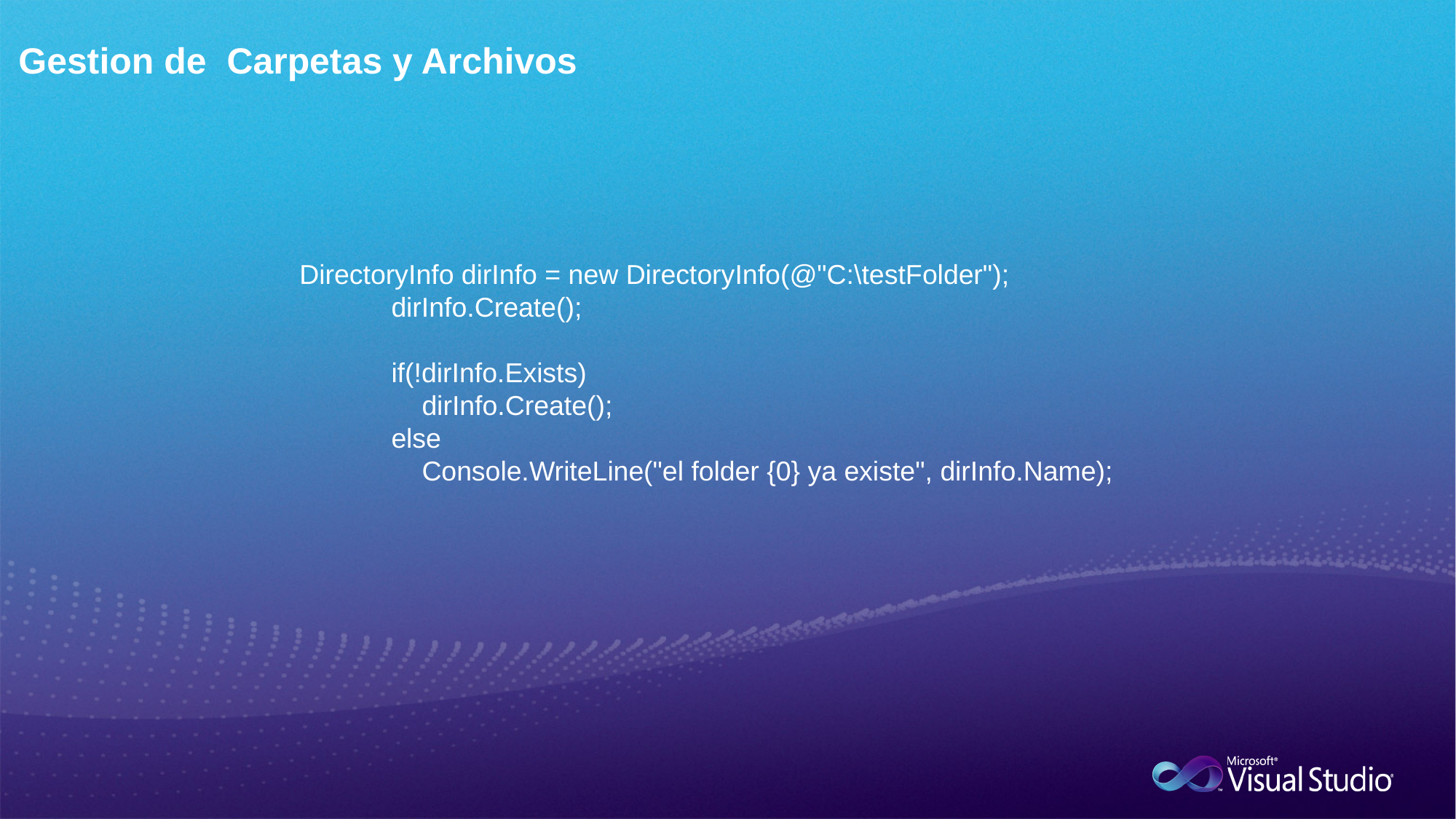

Gestion de  Carpetas y Archivos
DirectoryInfo dirInfo = new DirectoryInfo(@"C:\testFolder");
            dirInfo.Create();

            if(!dirInfo.Exists)
                dirInfo.Create();
            else
                Console.WriteLine("el folder {0} ya existe", dirInfo.Name);